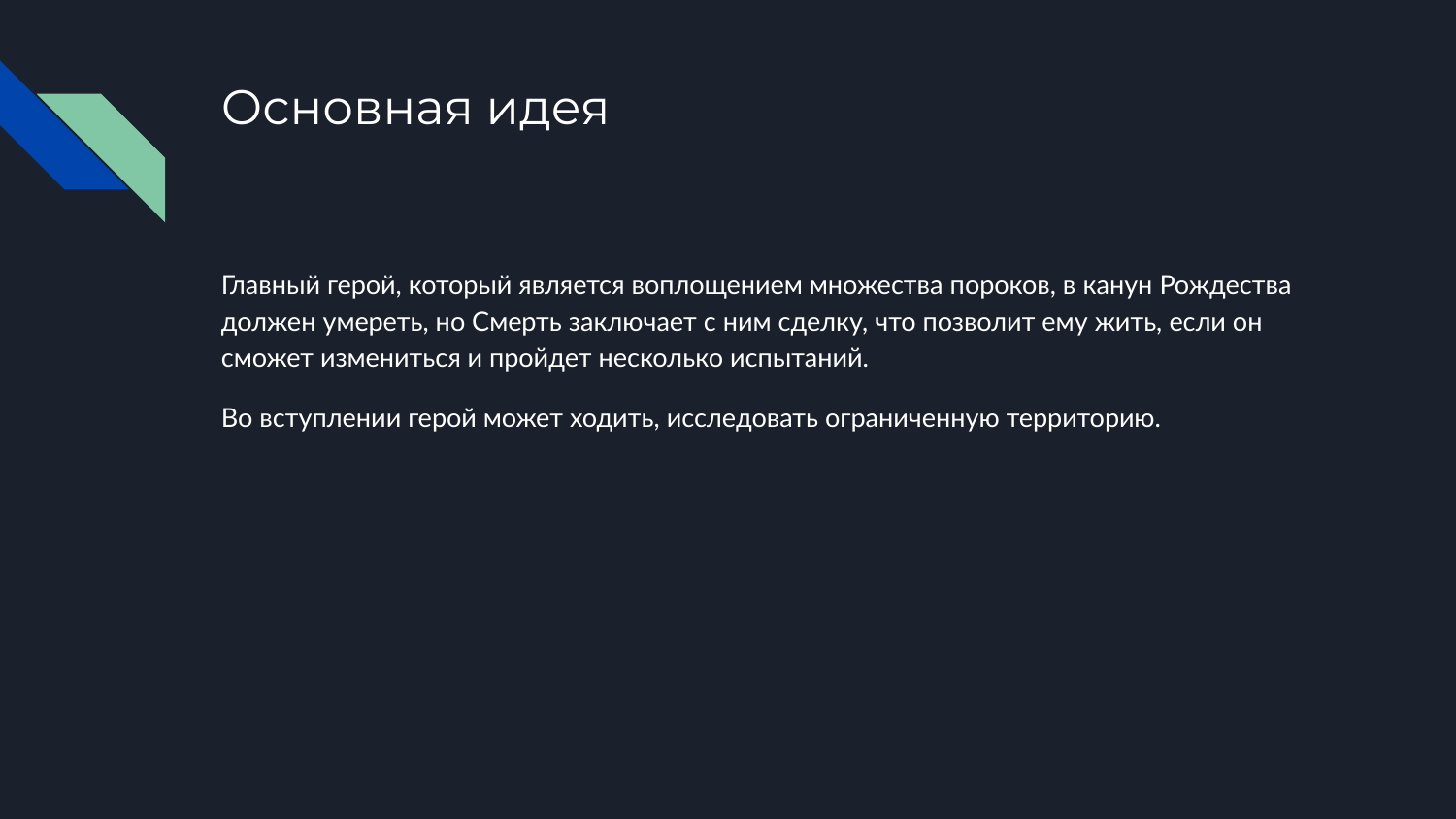

# Основная идея
Главный герой, который является воплощением множества пороков, в канун Рождества должен умереть, но Смерть заключает с ним сделку, что позволит ему жить, если он сможет измениться и пройдет несколько испытаний.
Во вступлении герой может ходить, исследовать ограниченную территорию.